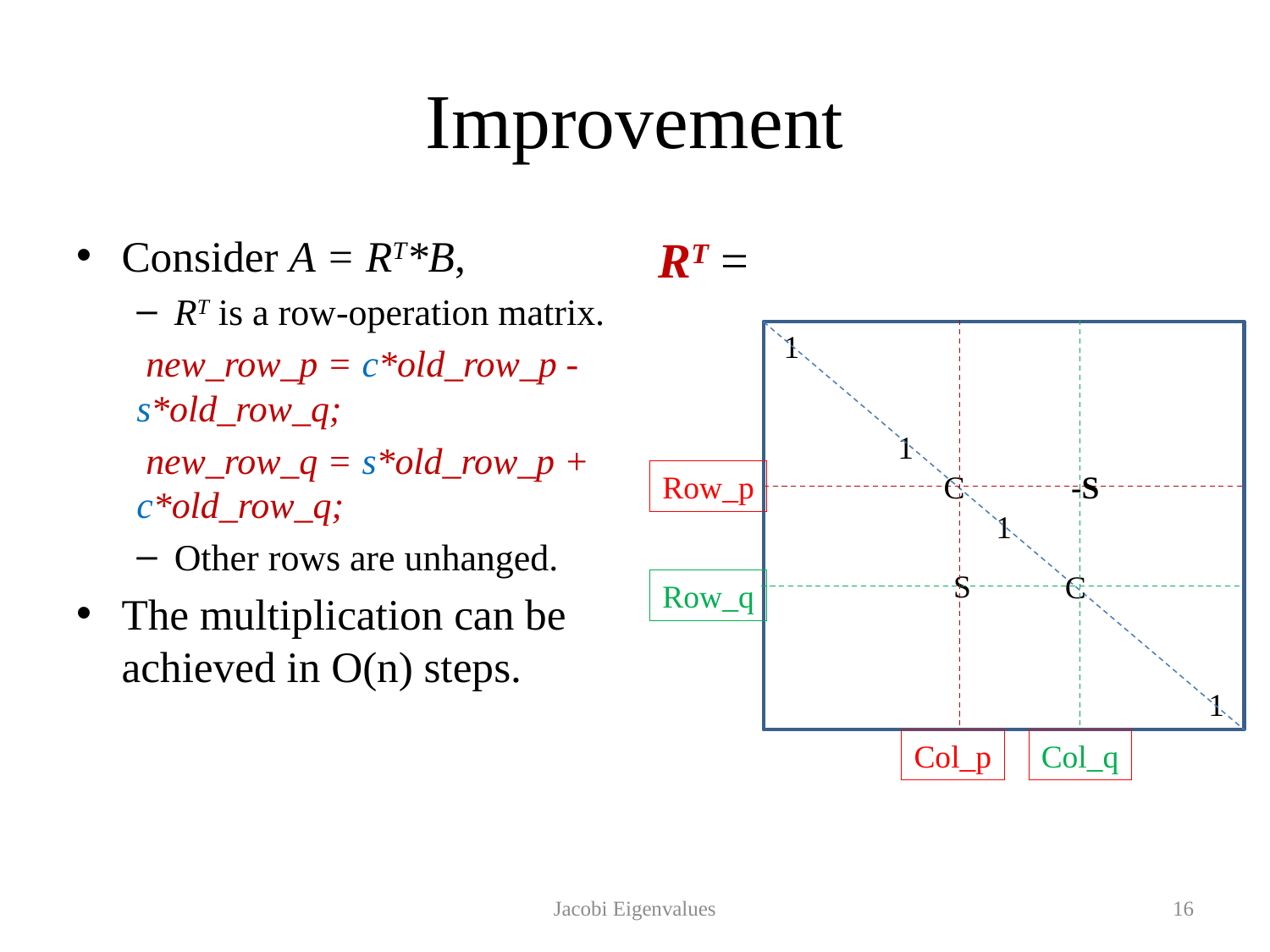

# Improvement
Consider A = RT*B,
RT is a row-operation matrix.
 new_row_p = c*old_row_p - s*old_row_q;
 new_row_q = s*old_row_p + c*old_row_q;
Other rows are unhanged.
The multiplication can be achieved in O(n) steps.
RT =
1

1
-S
Row_p
C
1
S
C
Row_q
1
Col_p
Col_q
Jacobi Eigenvalues
16